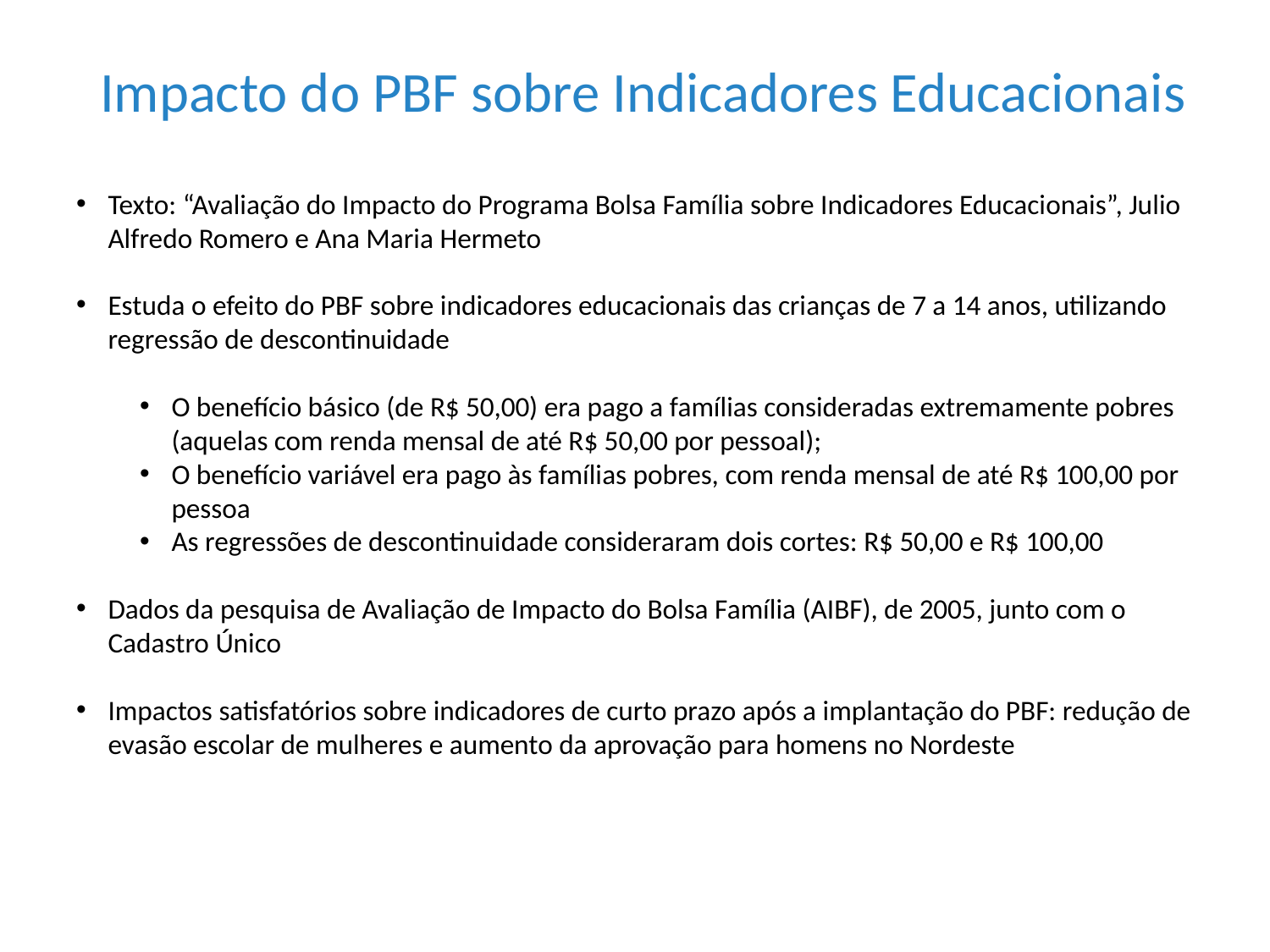

# Impacto do PBF sobre Indicadores Educacionais
Texto: “Avaliação do Impacto do Programa Bolsa Família sobre Indicadores Educacionais”, Julio Alfredo Romero e Ana Maria Hermeto

Estuda o efeito do PBF sobre indicadores educacionais das crianças de 7 a 14 anos, utilizando regressão de descontinuidade

O benefício básico (de R$ 50,00) era pago a famílias consideradas extremamente pobres (aquelas com renda mensal de até R$ 50,00 por pessoal);
O benefício variável era pago às famílias pobres, com renda mensal de até R$ 100,00 por pessoa
As regressões de descontinuidade consideraram dois cortes: R$ 50,00 e R$ 100,00

Dados da pesquisa de Avaliação de Impacto do Bolsa Família (AIBF), de 2005, junto com o Cadastro Único

Impactos satisfatórios sobre indicadores de curto prazo após a implantação do PBF: redução de evasão escolar de mulheres e aumento da aprovação para homens no Nordeste